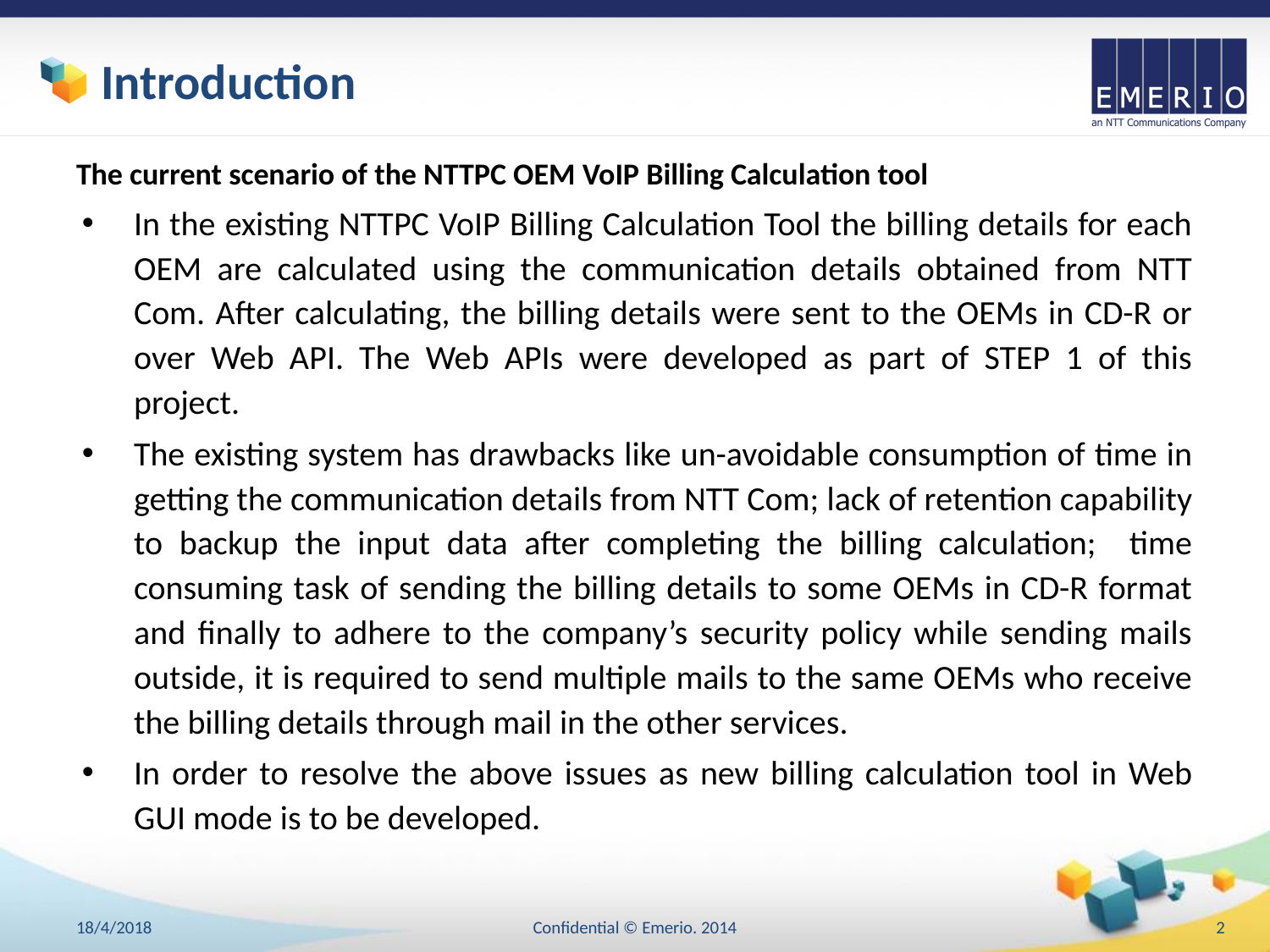

# Introduction
The current scenario of the NTTPC OEM VoIP Billing Calculation tool
In the existing NTTPC VoIP Billing Calculation Tool the billing details for each OEM are calculated using the communication details obtained from NTT Com. After calculating, the billing details were sent to the OEMs in CD-R or over Web API. The Web APIs were developed as part of STEP 1 of this project.
The existing system has drawbacks like un-avoidable consumption of time in getting the communication details from NTT Com; lack of retention capability to backup the input data after completing the billing calculation;  time consuming task of sending the billing details to some OEMs in CD-R format and finally to adhere to the company’s security policy while sending mails outside, it is required to send multiple mails to the same OEMs who receive the billing details through mail in the other services.
In order to resolve the above issues as new billing calculation tool in Web GUI mode is to be developed.
18/4/2018
Confidential © Emerio. 2014
2